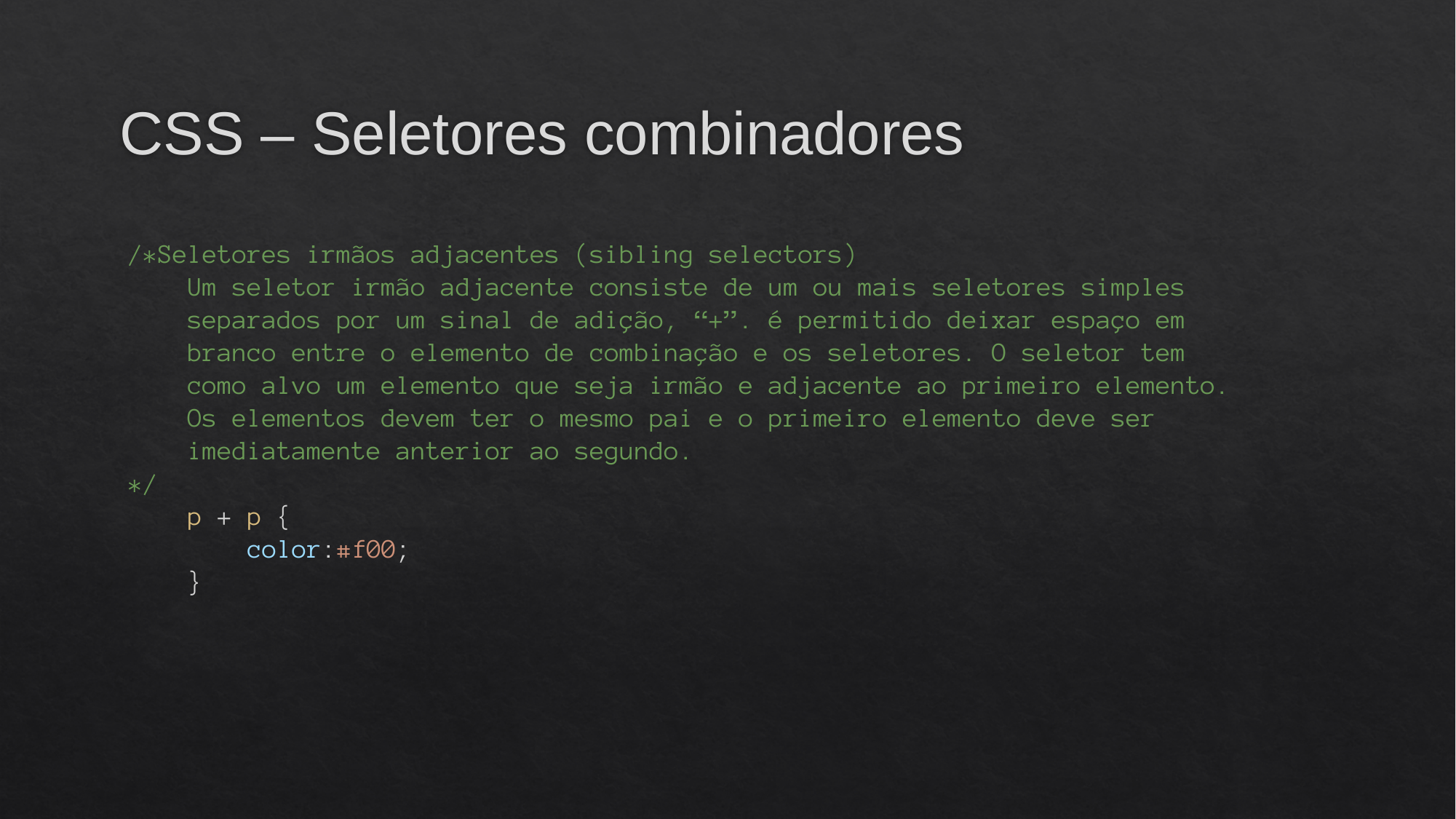

# CSS – Seletores combinadores
    /*Seletores irmãos adjacentes (sibling selectors)
        Um seletor irmão adjacente consiste de um ou mais seletores simples
        separados por um sinal de adição, “+”. é permitido deixar espaço em
        branco entre o elemento de combinação e os seletores. O seletor tem
        como alvo um elemento que seja irmão e adjacente ao primeiro elemento.
        Os elementos devem ter o mesmo pai e o primeiro elemento deve ser
        imediatamente anterior ao segundo.
    */
        p + p {
            color:#f00;
        }